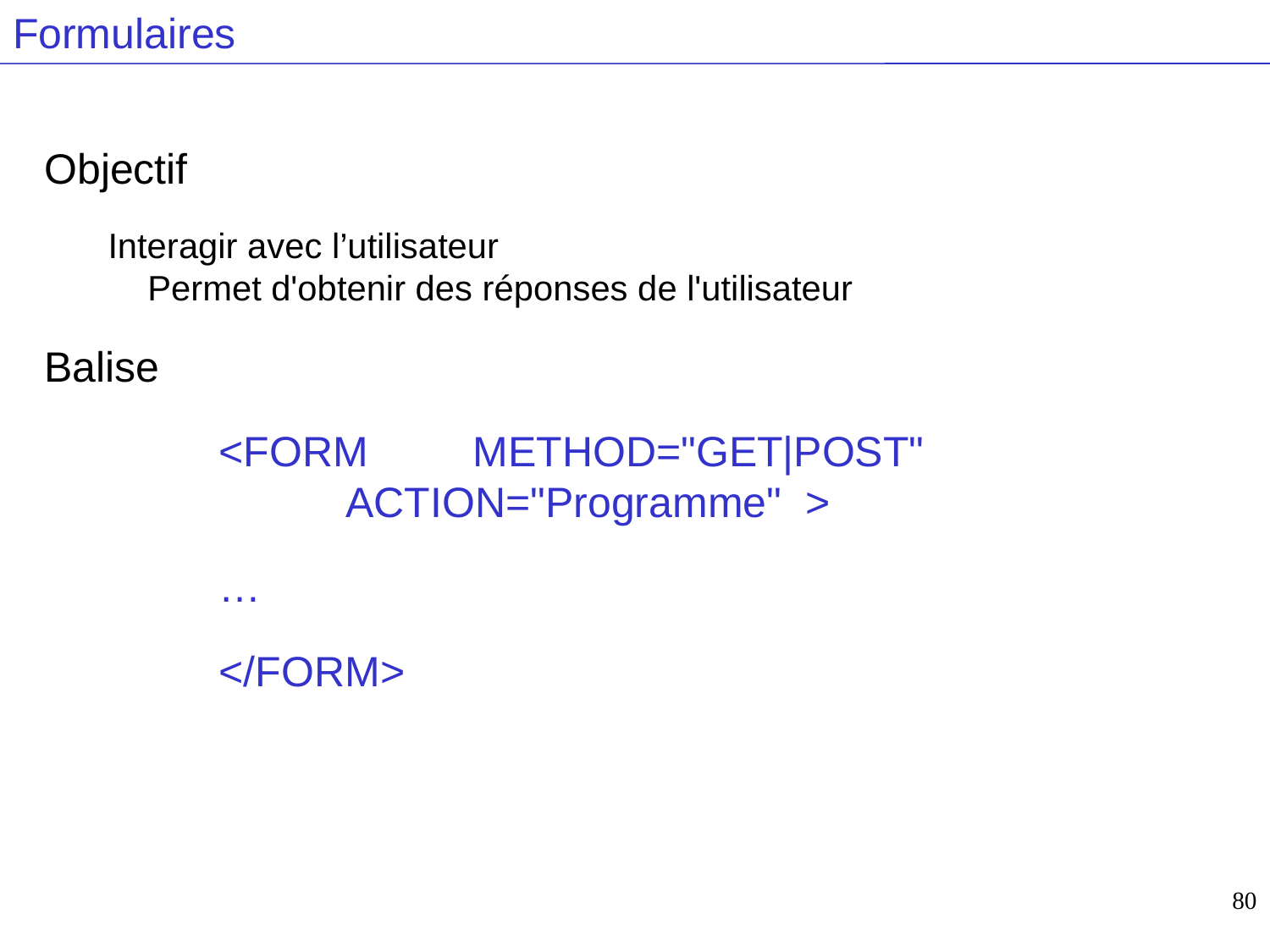

# Formulaires
Objectif
Interagir avec l’utilisateur
Permet d'obtenir des réponses de l'utilisateur
Balise
		<FORM 	METHOD="GET|POST"
		ACTION="Programme"  >
 		…
		</FORM>
80